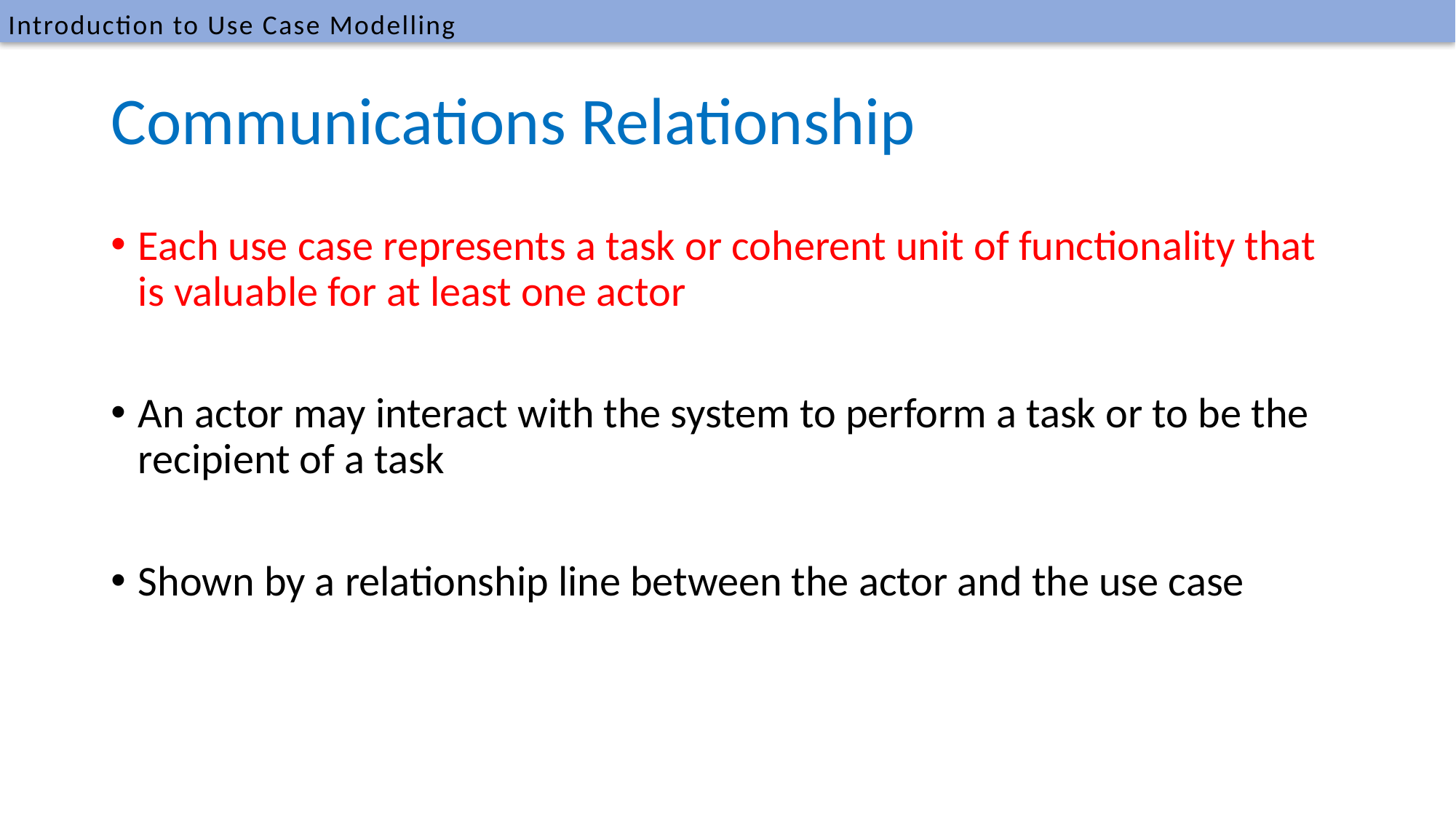

Introduction to Use Case Modelling
# Communications Relationship
Each use case represents a task or coherent unit of functionality that is valuable for at least one actor

An actor may interact with the system to perform a task or to be the recipient of a task

Shown by a relationship line between the actor and the use case